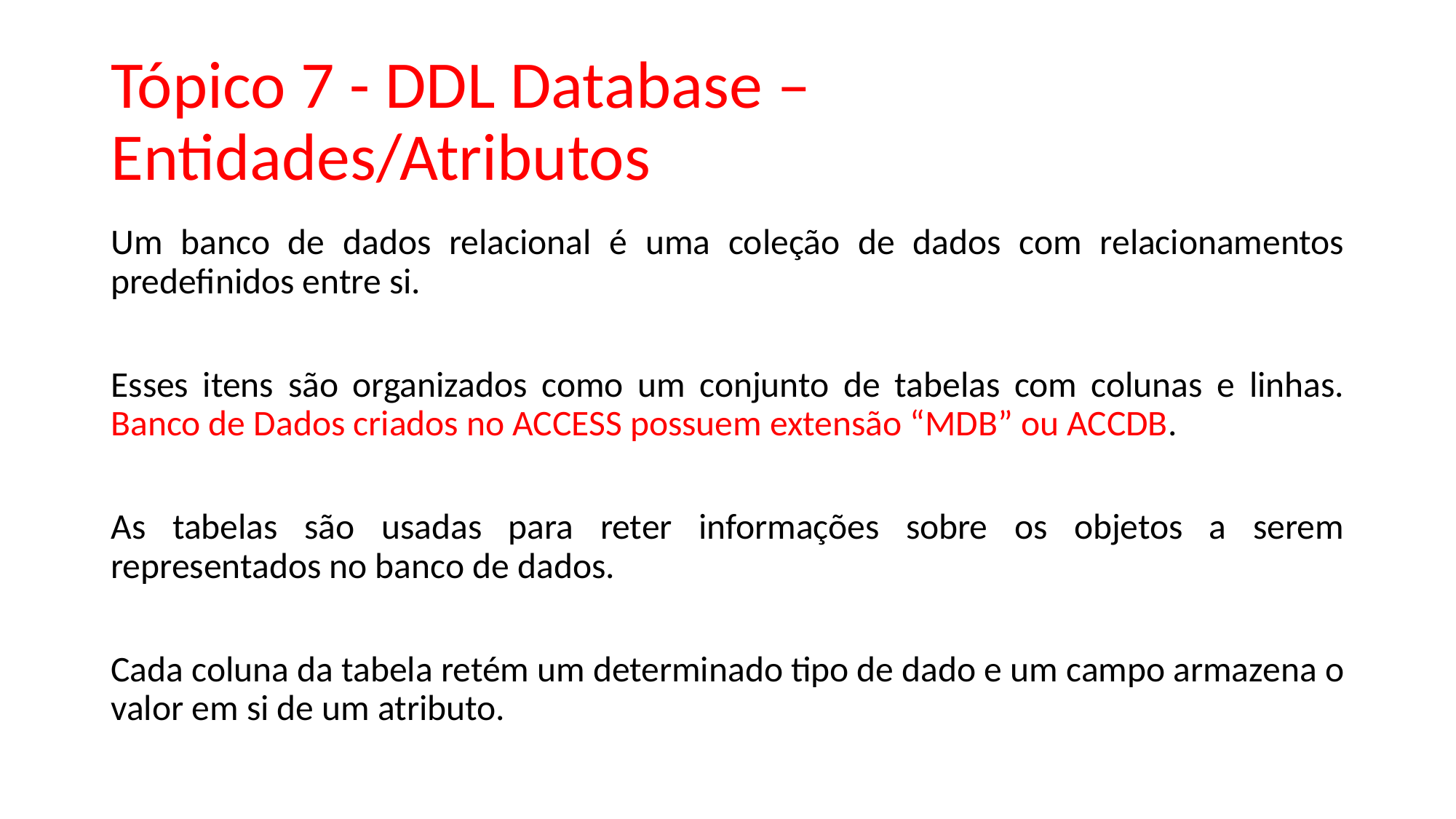

# Tópico 7 - DDL Database – Entidades/Atributos
Um banco de dados relacional é uma coleção de dados com relacionamentos predefinidos entre si.

Esses itens são organizados como um conjunto de tabelas com colunas e linhas. Banco de Dados criados no ACCESS possuem extensão “MDB” ou ACCDB.

As tabelas são usadas para reter informações sobre os objetos a serem representados no banco de dados.

Cada coluna da tabela retém um determinado tipo de dado e um campo armazena o valor em si de um atributo.